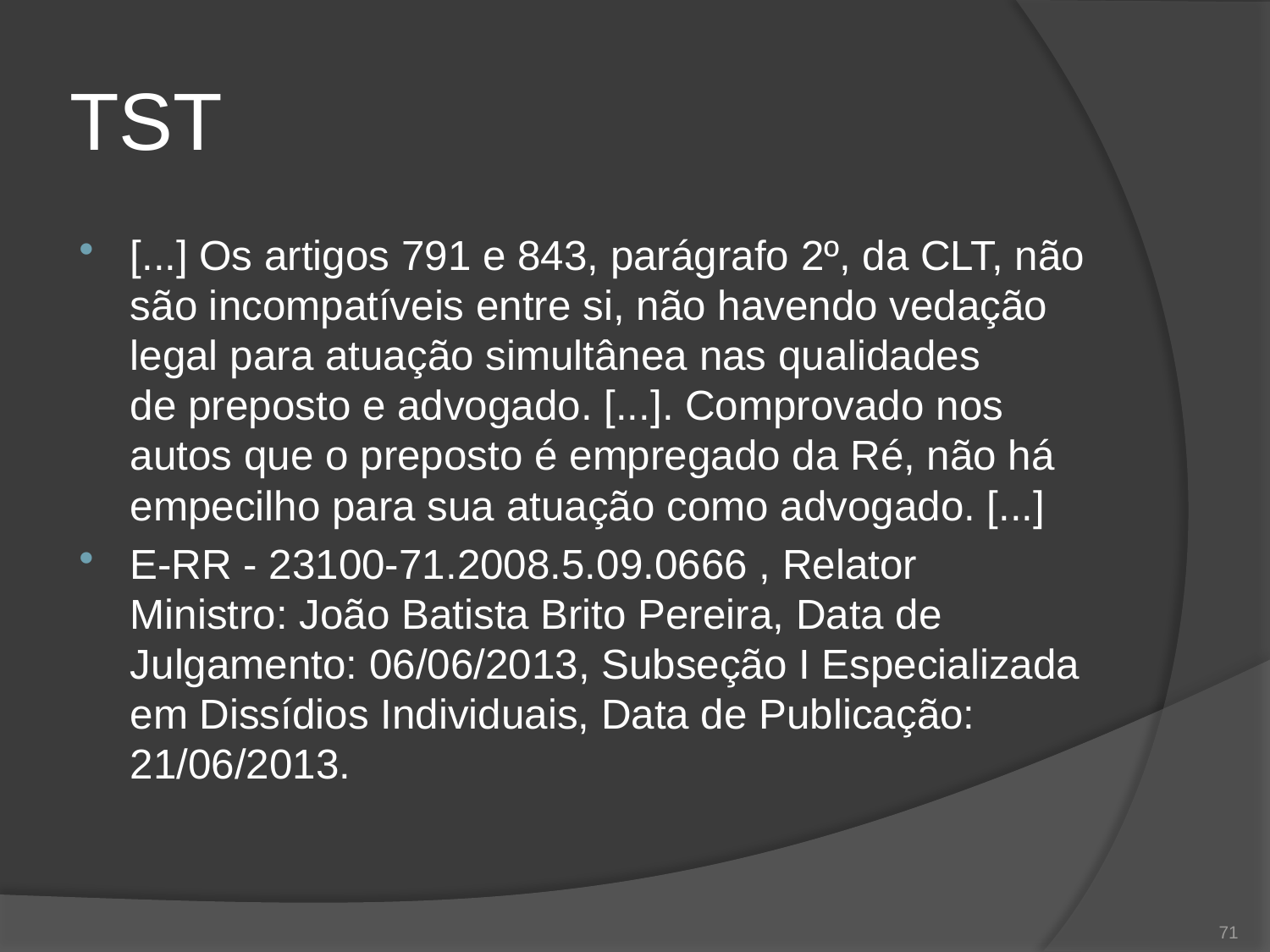

# TST
[...] Os artigos 791 e 843, parágrafo 2º, da CLT, não são incompatíveis entre si, não havendo vedação legal para atuação simultânea nas qualidades de preposto e advogado. [...]. Comprovado nos autos que o preposto é empregado da Ré, não há empecilho para sua atuação como advogado. [...]
E-RR - 23100-71.2008.5.09.0666 , Relator Ministro: João Batista Brito Pereira, Data de Julgamento: 06/06/2013, Subseção I Especializada em Dissídios Individuais, Data de Publicação: 21/06/2013.
71